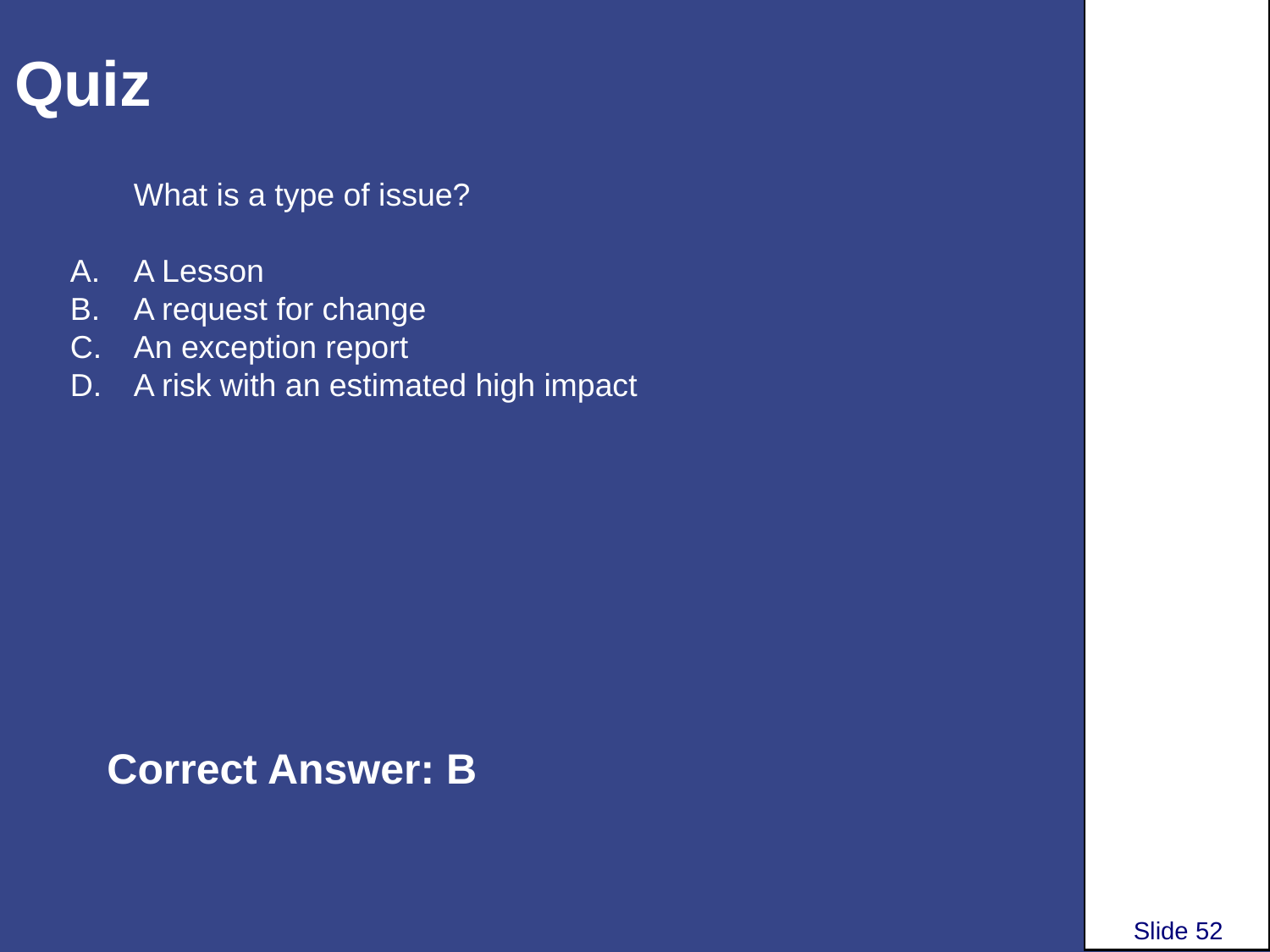

# Quiz
What is a type of issue?

A Lesson
A request for change
An exception report
A risk with an estimated high impact

Correct Answer: B